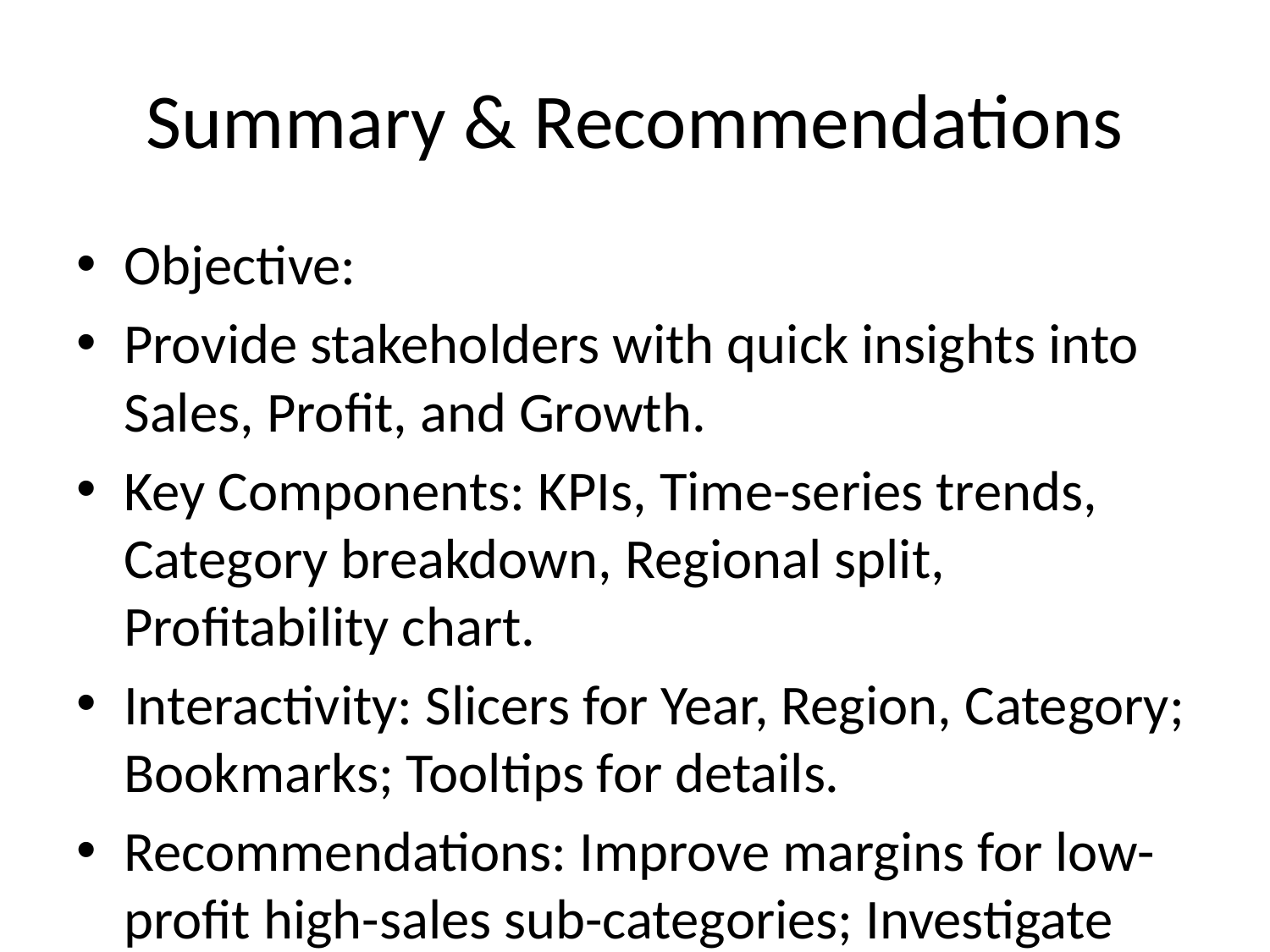

# Summary & Recommendations
Objective:
Provide stakeholders with quick insights into Sales, Profit, and Growth.
Key Components: KPIs, Time-series trends, Category breakdown, Regional split, Profitability chart.
Interactivity: Slicers for Year, Region, Category; Bookmarks; Tooltips for details.
Recommendations: Improve margins for low-profit high-sales sub-categories; Investigate declining regions; Use filters for ad-hoc questions.